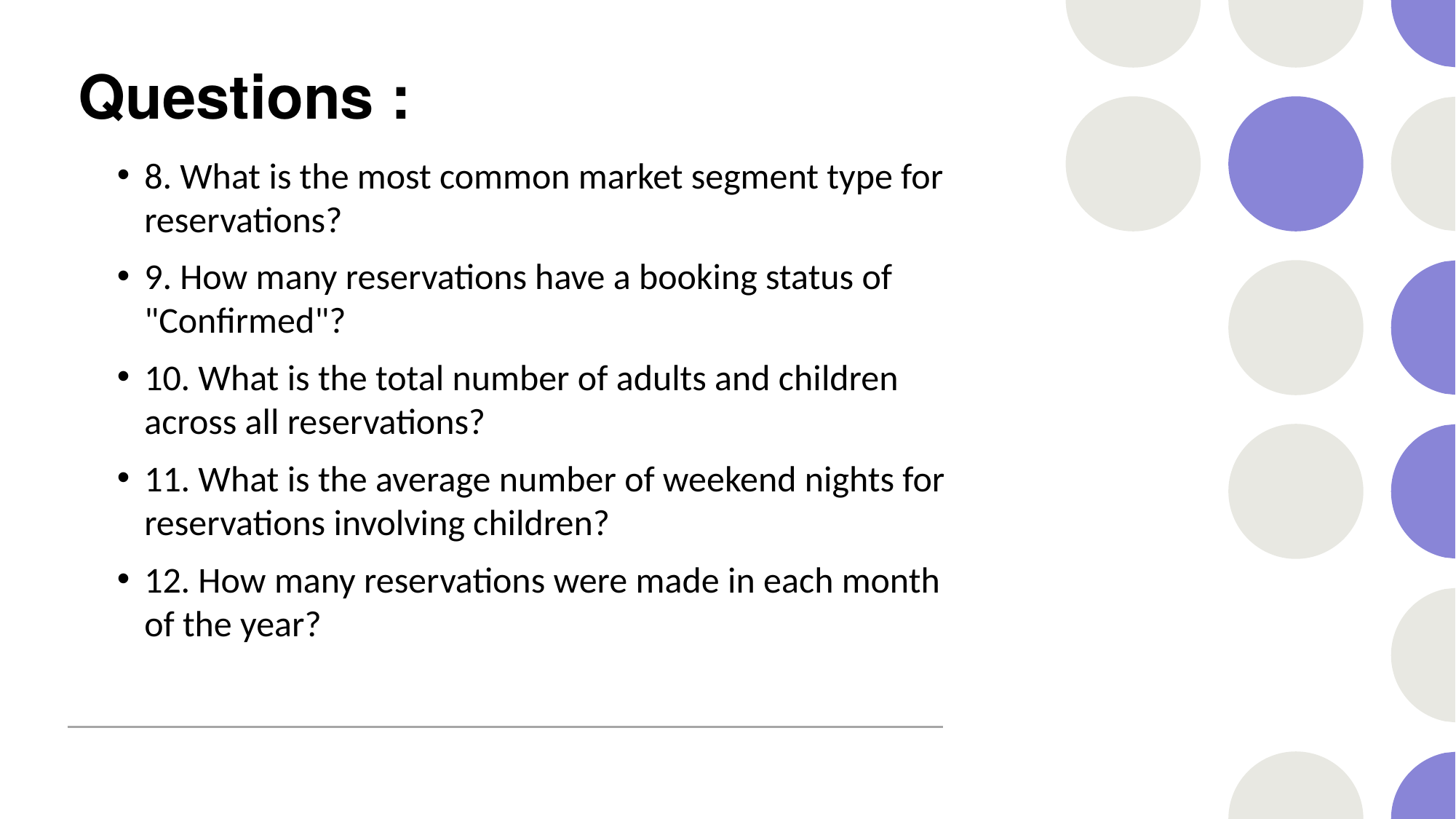

# Questions :

8. What is the most common market segment type for reservations?
9. How many reservations have a booking status of "Confirmed"?
10. What is the total number of adults and children across all reservations?
11. What is the average number of weekend nights for reservations involving children?
12. How many reservations were made in each month of the year?